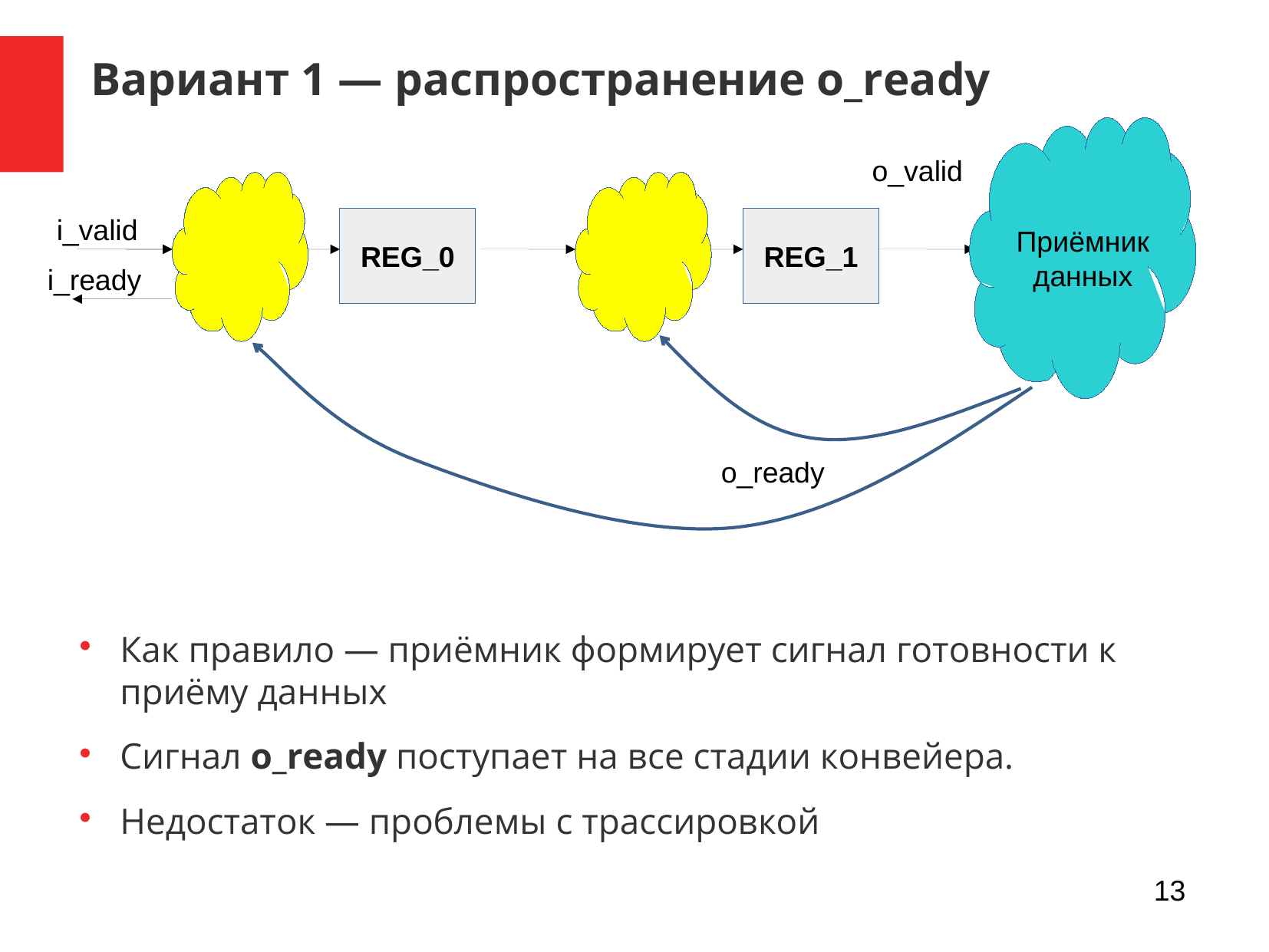

Вариант 1 — распространение o_ready
Приёмник
данных
o_valid

i_valid
REG_0
REG_1

i_ready

o_ready
Как правило — приёмник формирует сигнал готовности к приёму данных
Сигнал o_ready поступает на все стадии конвейера.
Недостаток — проблемы с трассировкой
13